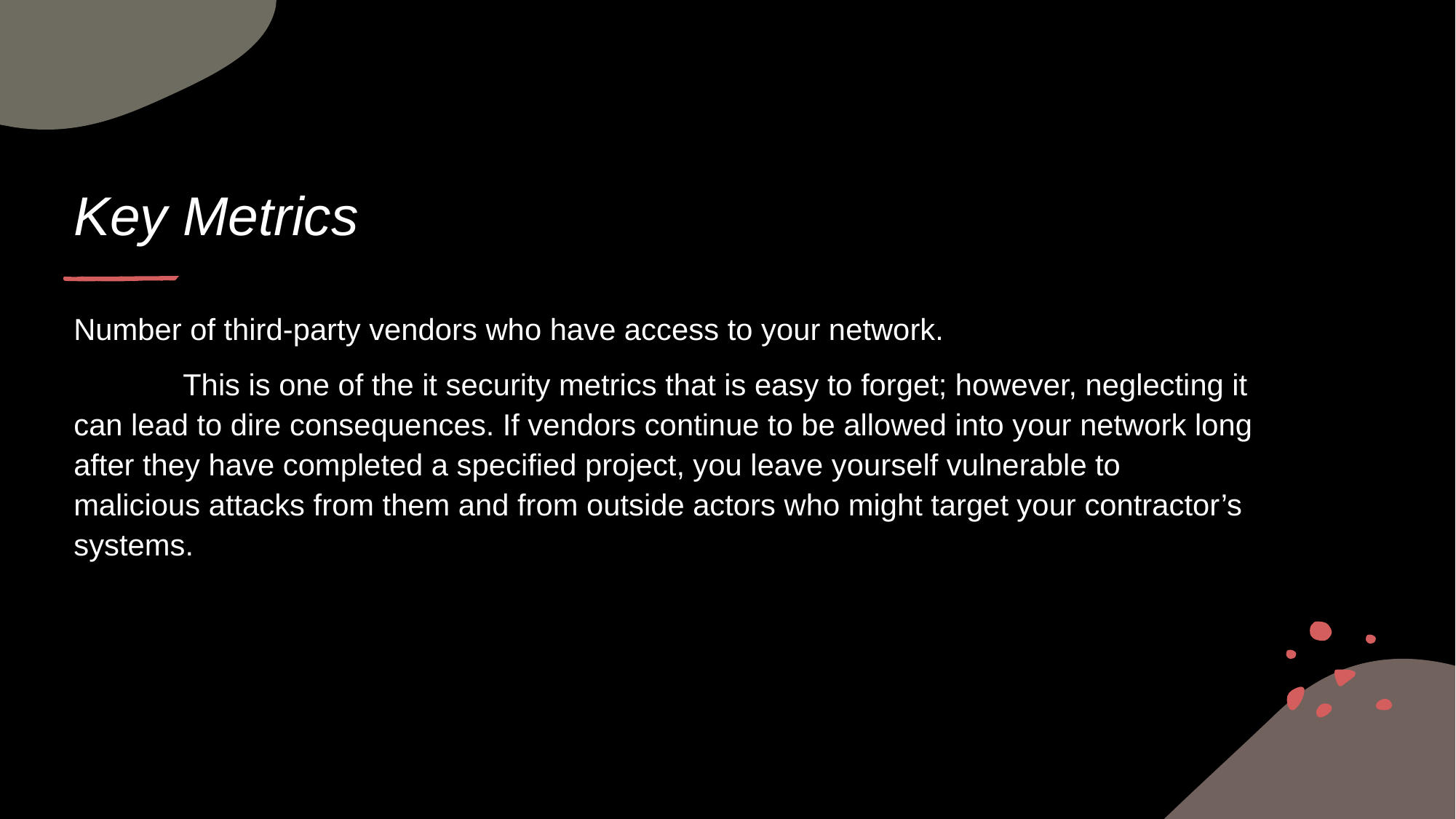

# Key Metrics
Number of third-party vendors who have access to your network.
	This is one of the it security metrics that is easy to forget; however, neglecting it can lead to dire consequences. If vendors continue to be allowed into your network long after they have completed a specified project, you leave yourself vulnerable to malicious attacks from them and from outside actors who might target your contractor’s systems.